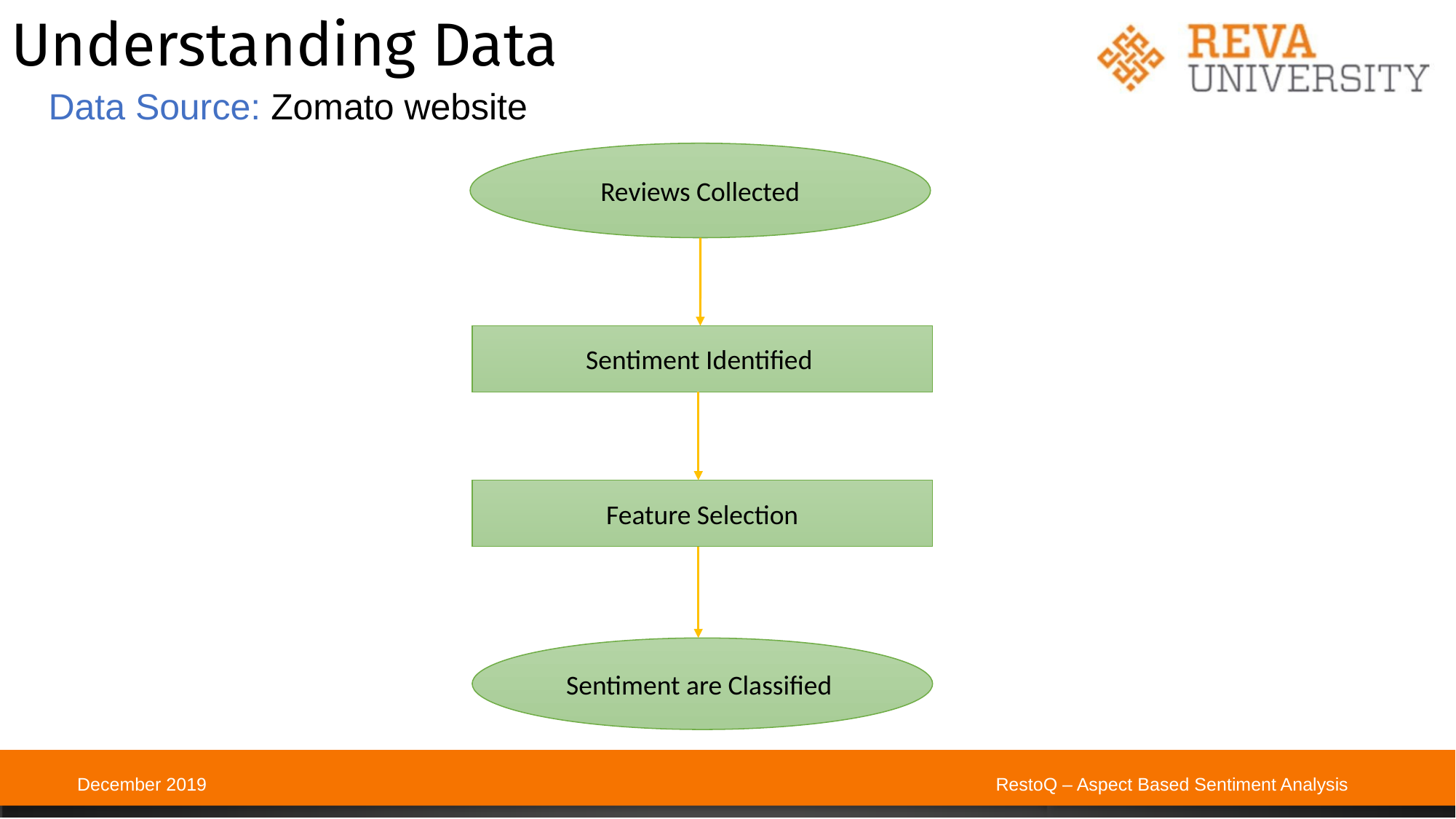

# Understanding Data
Data Source: Zomato website
Reviews Collected
Sentiment Identified
Feature Selection
Sentiment are Classified
December 2019
RestoQ – Aspect Based Sentiment Analysis